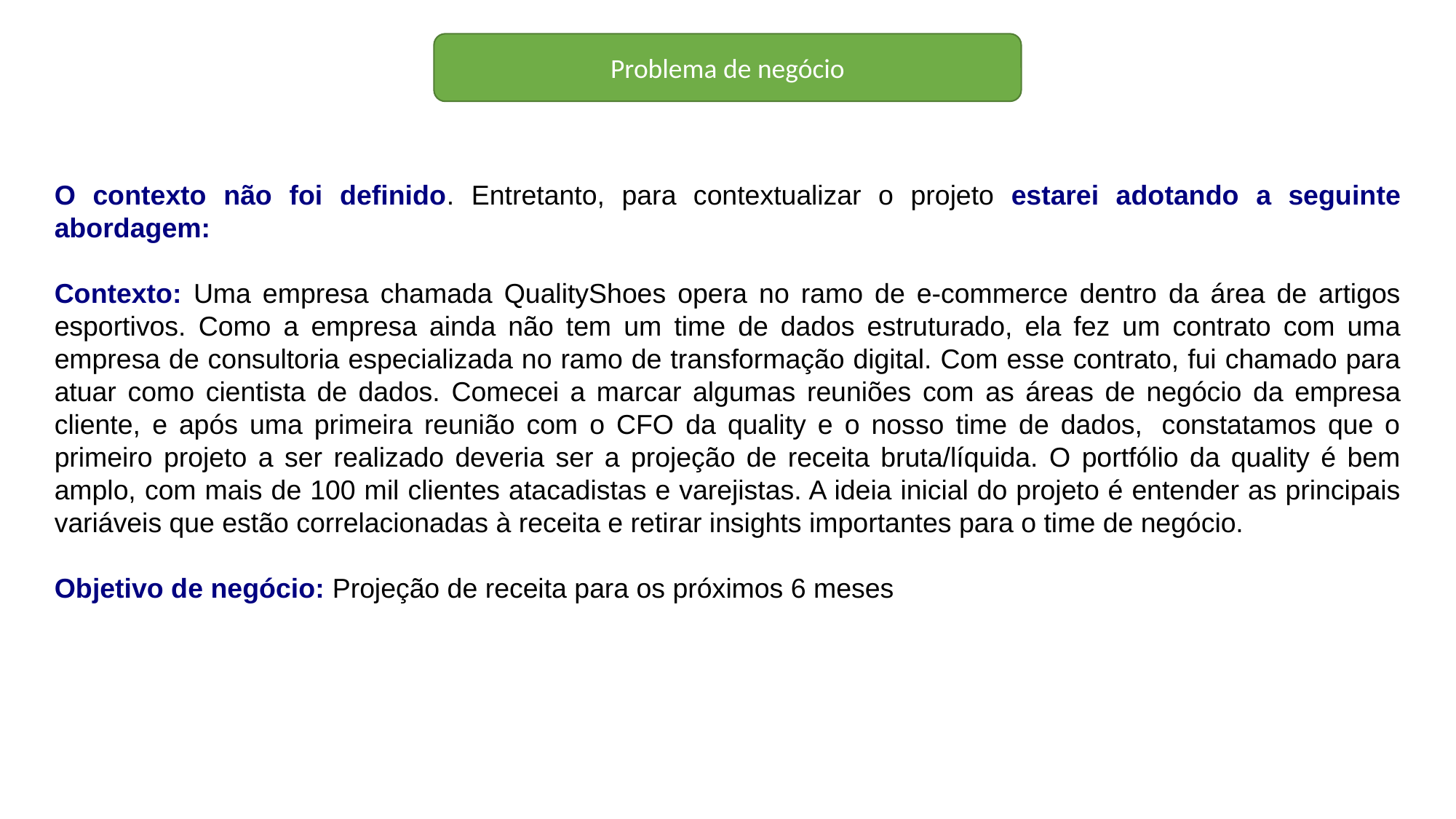

Problema de negócio
O contexto não foi definido. Entretanto, para contextualizar o projeto estarei adotando a seguinte abordagem:
Contexto: Uma empresa chamada QualityShoes opera no ramo de e-commerce dentro da área de artigos esportivos. Como a empresa ainda não tem um time de dados estruturado, ela fez um contrato com uma empresa de consultoria especializada no ramo de transformação digital. Com esse contrato, fui chamado para atuar como cientista de dados. Comecei a marcar algumas reuniões com as áreas de negócio da empresa cliente, e após uma primeira reunião com o CFO da quality e o nosso time de dados,  constatamos que o primeiro projeto a ser realizado deveria ser a projeção de receita bruta/líquida. O portfólio da quality é bem amplo, com mais de 100 mil clientes atacadistas e varejistas. A ideia inicial do projeto é entender as principais variáveis que estão correlacionadas à receita e retirar insights importantes para o time de negócio.

Objetivo de negócio: Projeção de receita para os próximos 6 meses